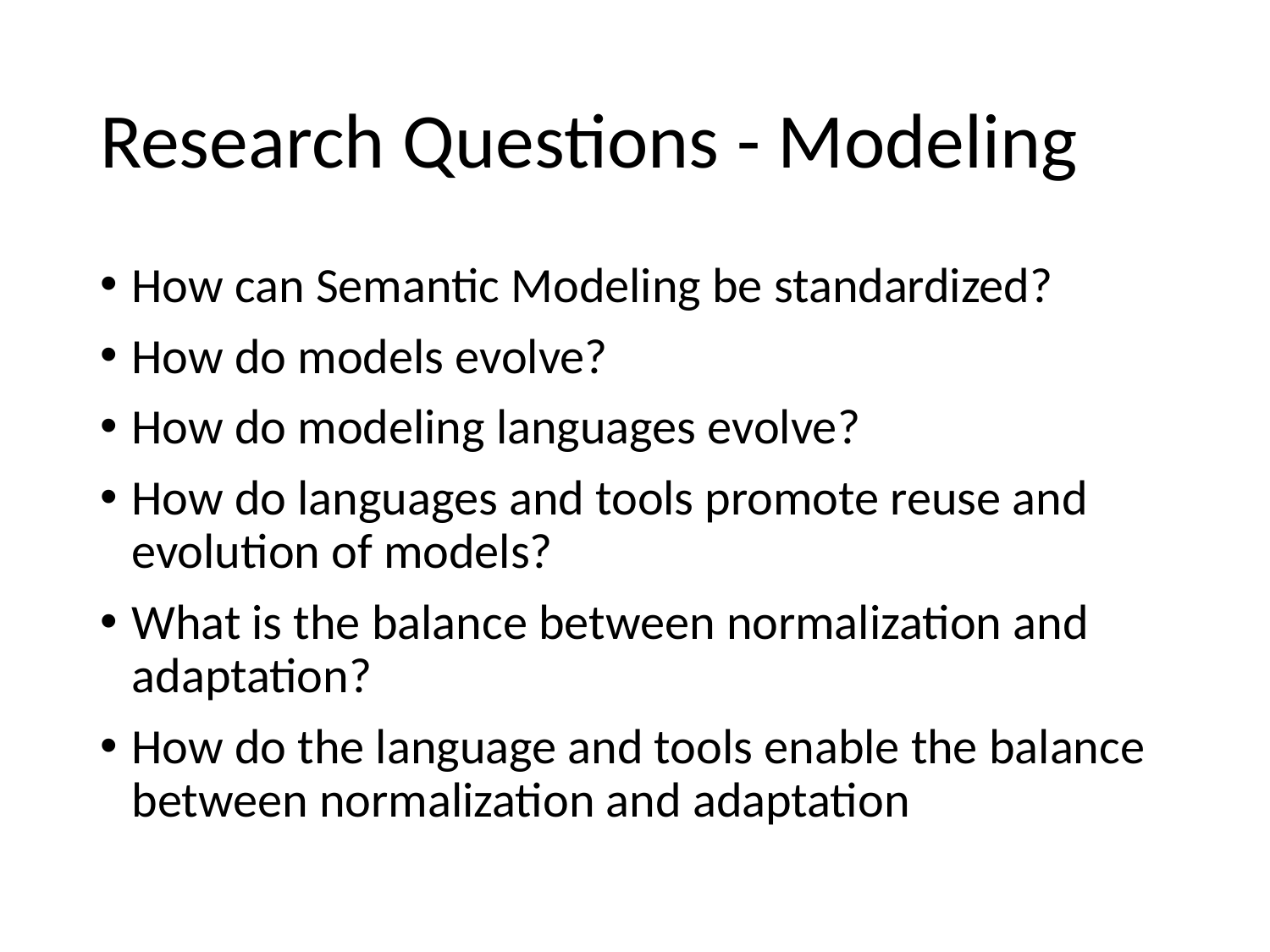

# Research Questions - Modeling
How can Semantic Modeling be standardized?
How do models evolve?
How do modeling languages evolve?
How do languages and tools promote reuse and evolution of models?
What is the balance between normalization and adaptation?
How do the language and tools enable the balance between normalization and adaptation